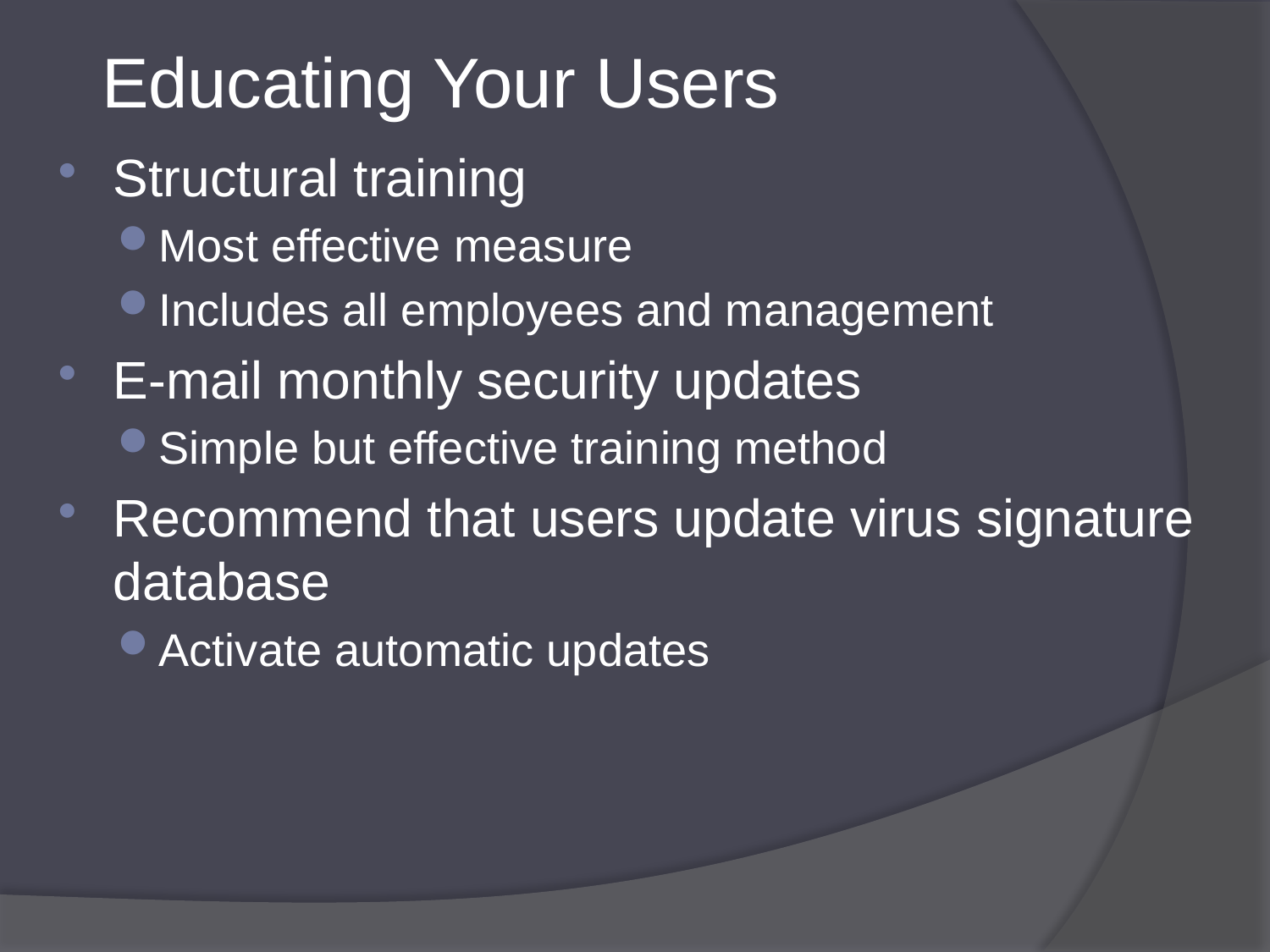

# Educating Your Users
Structural training
Most effective measure
Includes all employees and management
E-mail monthly security updates
Simple but effective training method
Recommend that users update virus signature database
Activate automatic updates